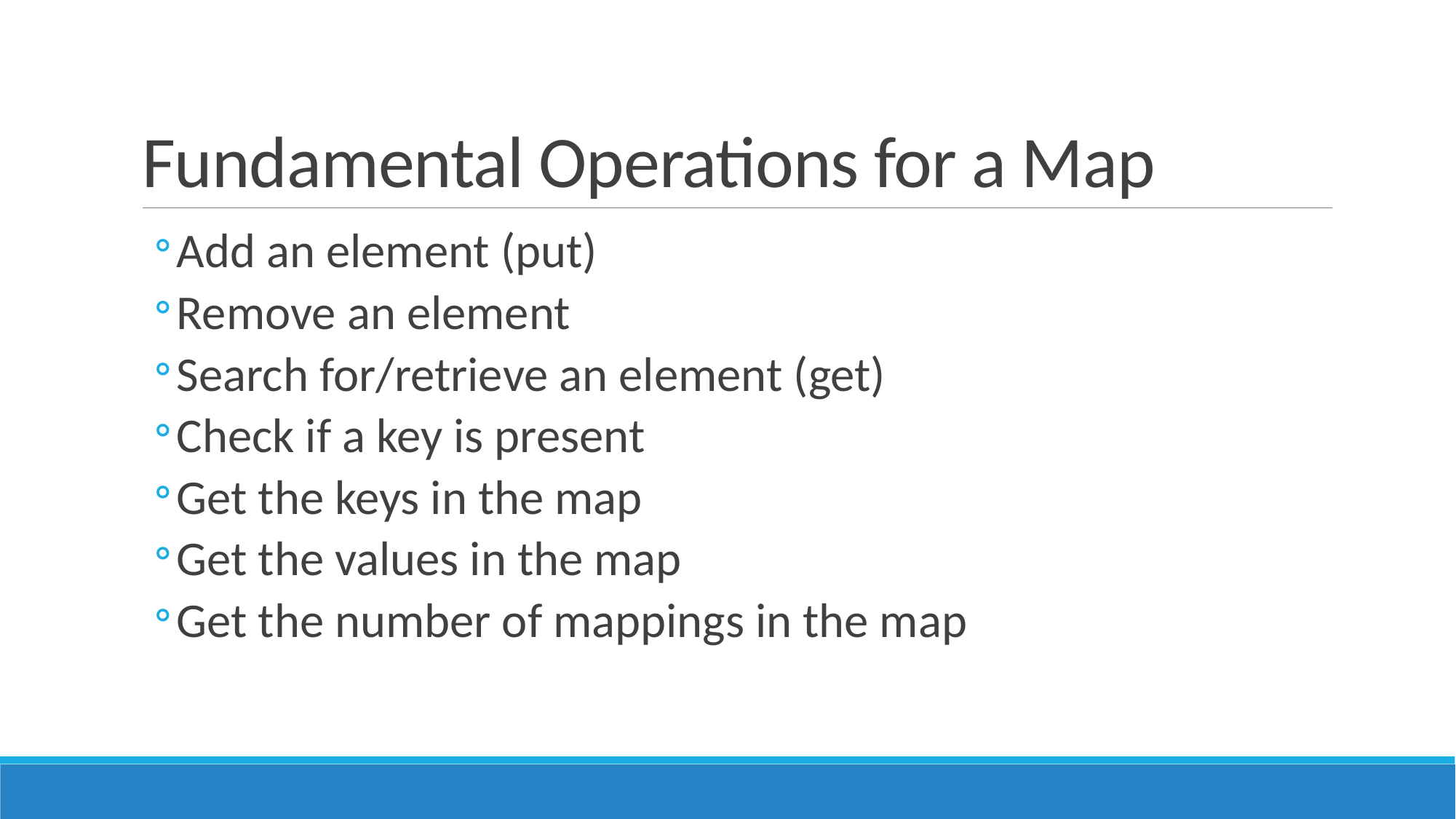

# Fundamental Operations for a Map
Add an element (put)
Remove an element
Search for/retrieve an element (get)
Check if a key is present
Get the keys in the map
Get the values in the map
Get the number of mappings in the map